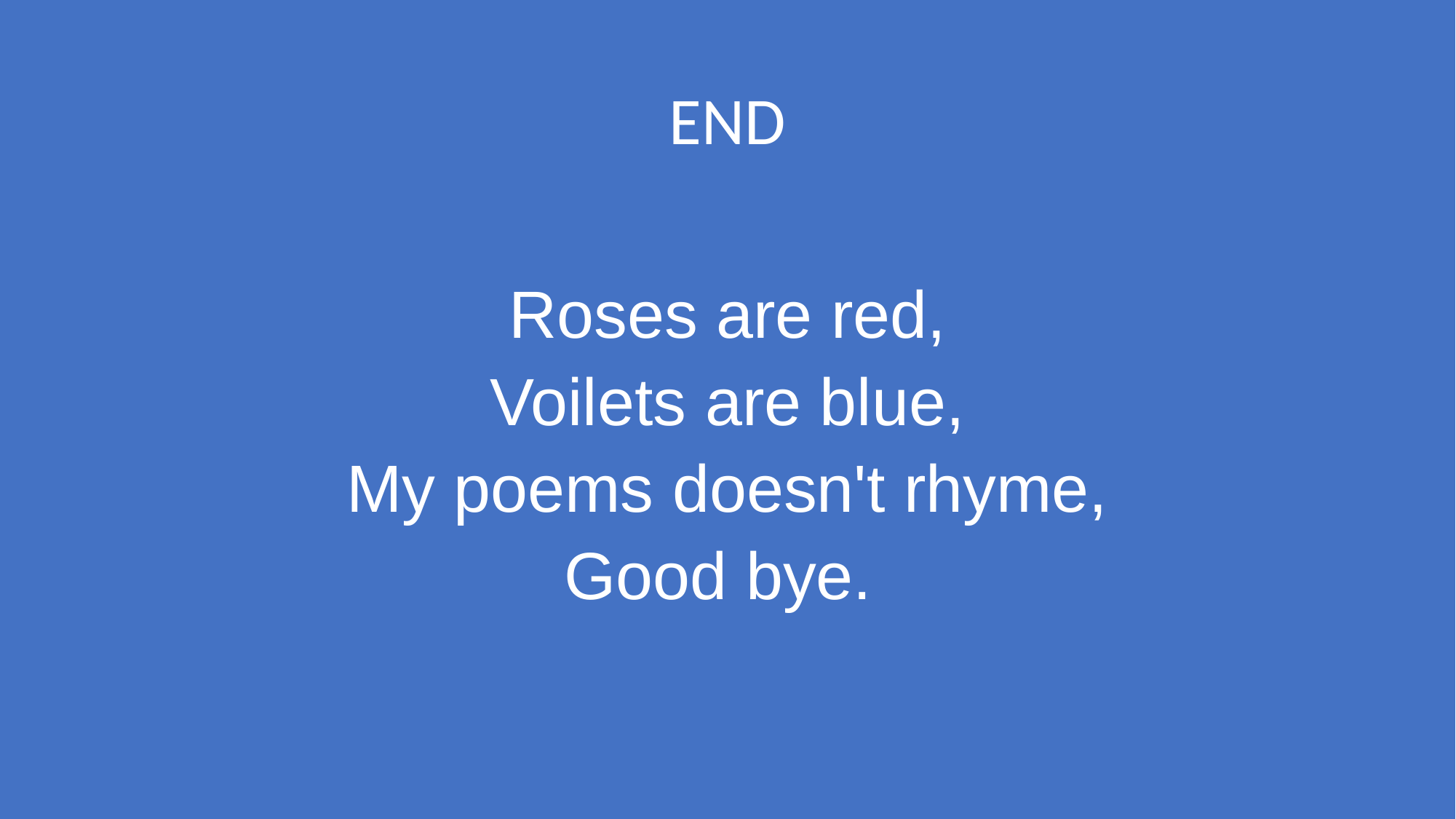

# END
Roses are red,
Voilets are blue,
My poems doesn't rhyme,
Good bye.